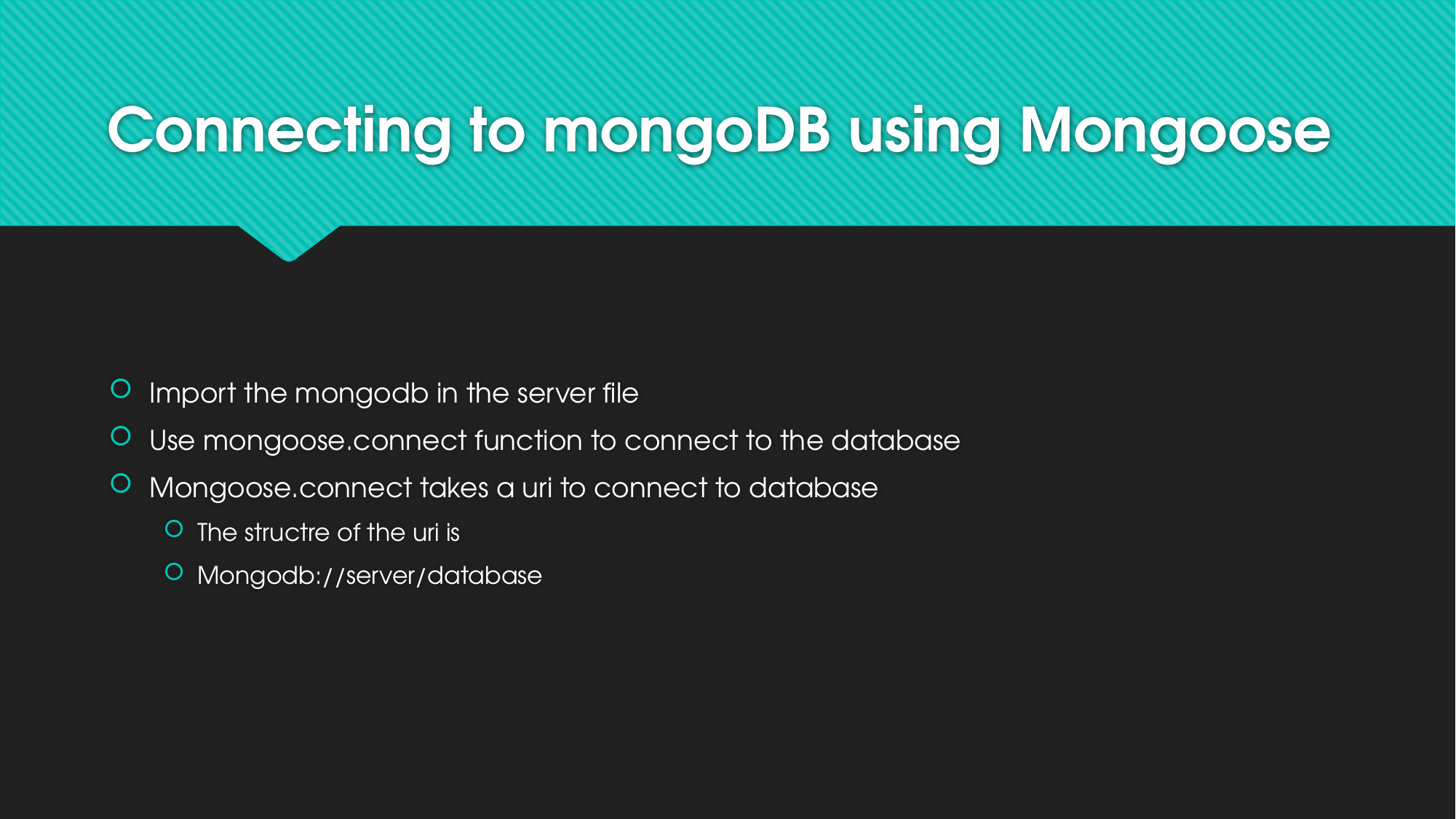

# Connecting to mongoDB using Mongoose
Import the mongodb in the server file
Use mongoose.connect function to connect to the database
Mongoose.connect takes a uri to connect to database
The structre of the uri is
Mongodb://server/database